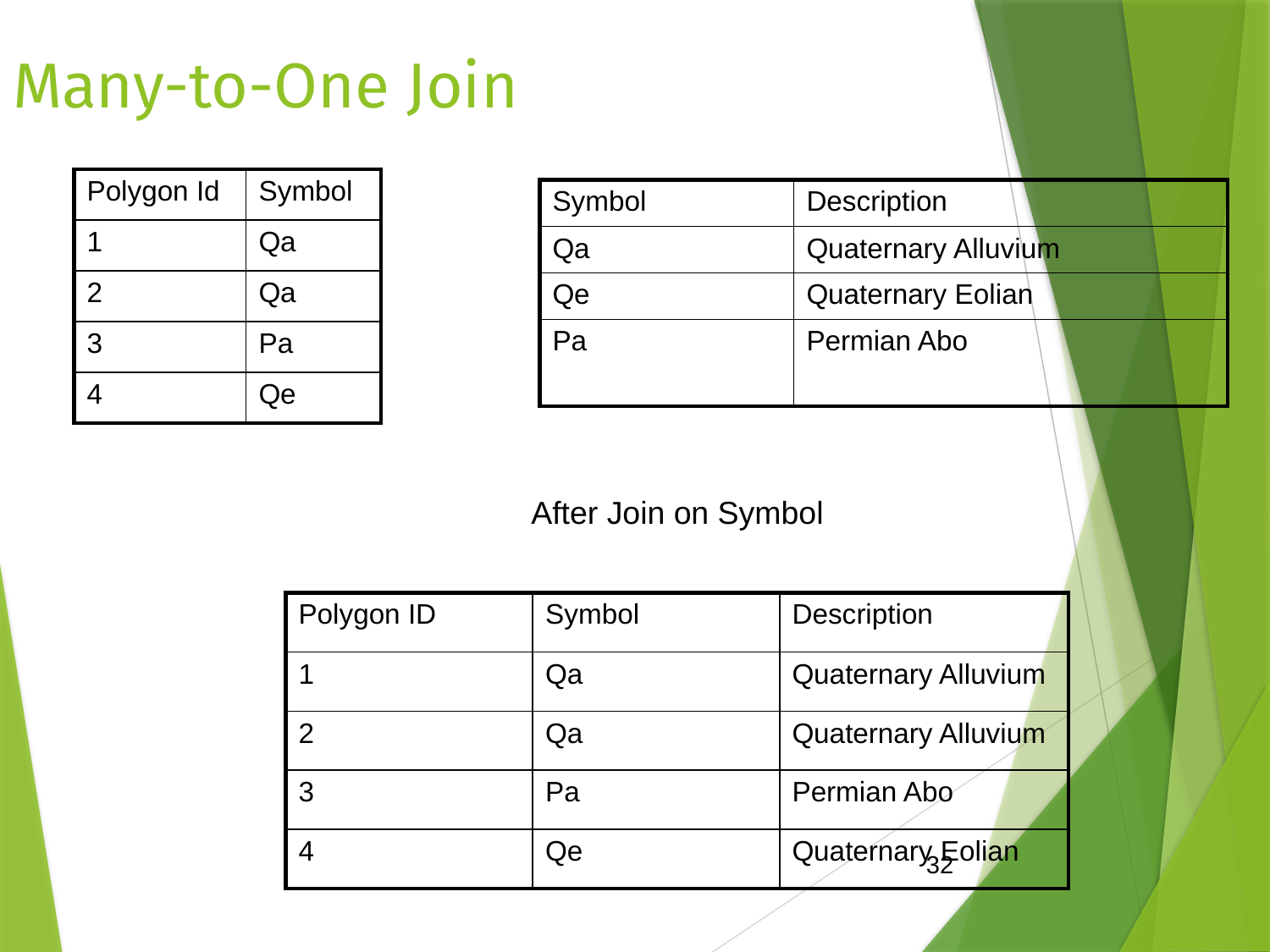

Many-to-One Join
| Polygon Id | Symbol |
| --- | --- |
| 1 | Qa |
| 2 | Qa |
| 3 | Pa |
| 4 | Qe |
| Symbol | Description |
| --- | --- |
| Qa | Quaternary Alluvium |
| Qe | Quaternary Eolian |
| Pa | Permian Abo |
After Join on Symbol
| Polygon ID | Symbol | Description |
| --- | --- | --- |
| 1 | Qa | Quaternary Alluvium |
| 2 | Qa | Quaternary Alluvium |
| 3 | Pa | Permian Abo |
| 4 | Qe | Quaternary Eolian |
32